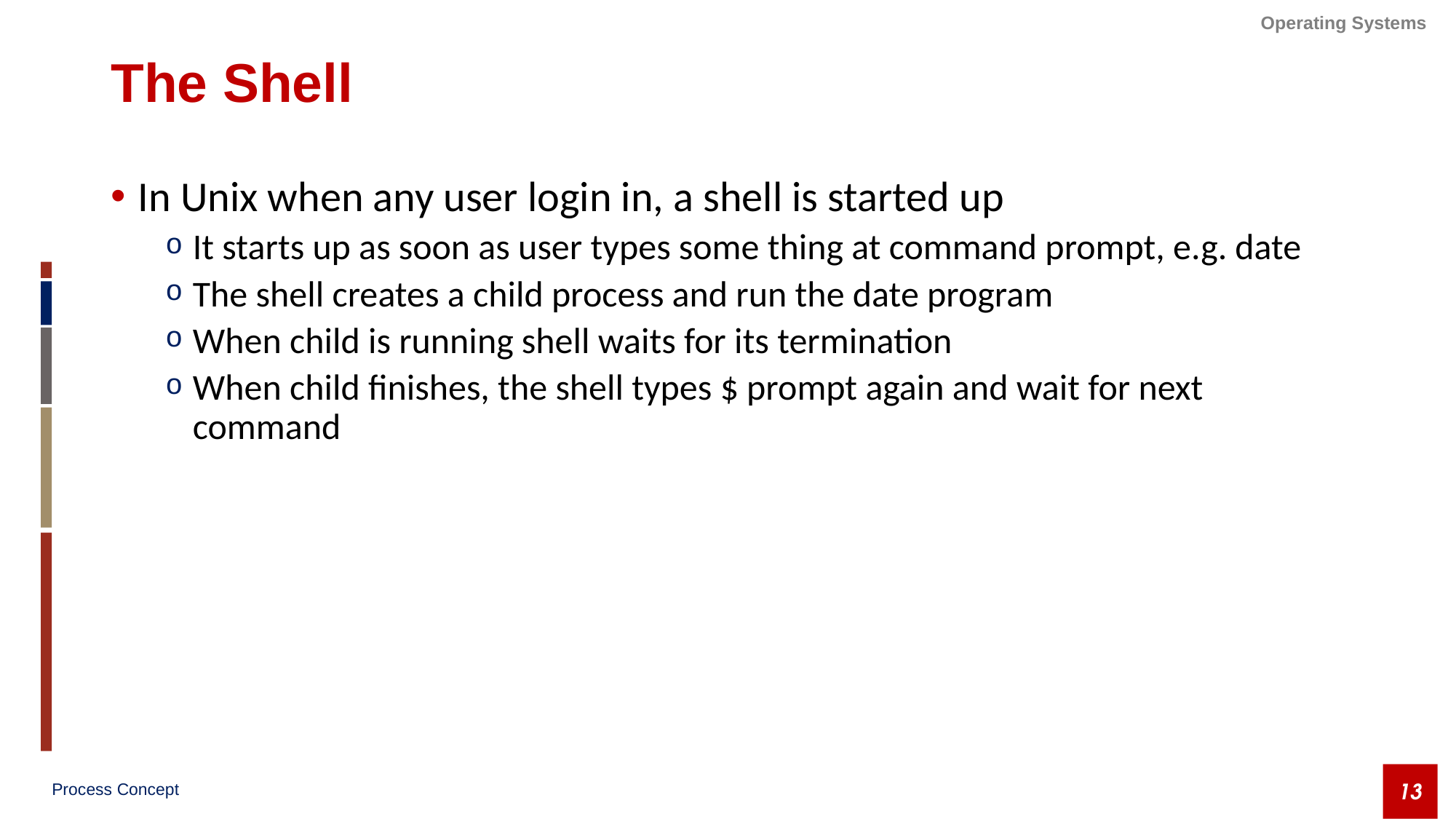

# The Shell
In Unix when any user login in, a shell is started up
It starts up as soon as user types some thing at command prompt, e.g. date
The shell creates a child process and run the date program
When child is running shell waits for its termination
When child finishes, the shell types $ prompt again and wait for next command